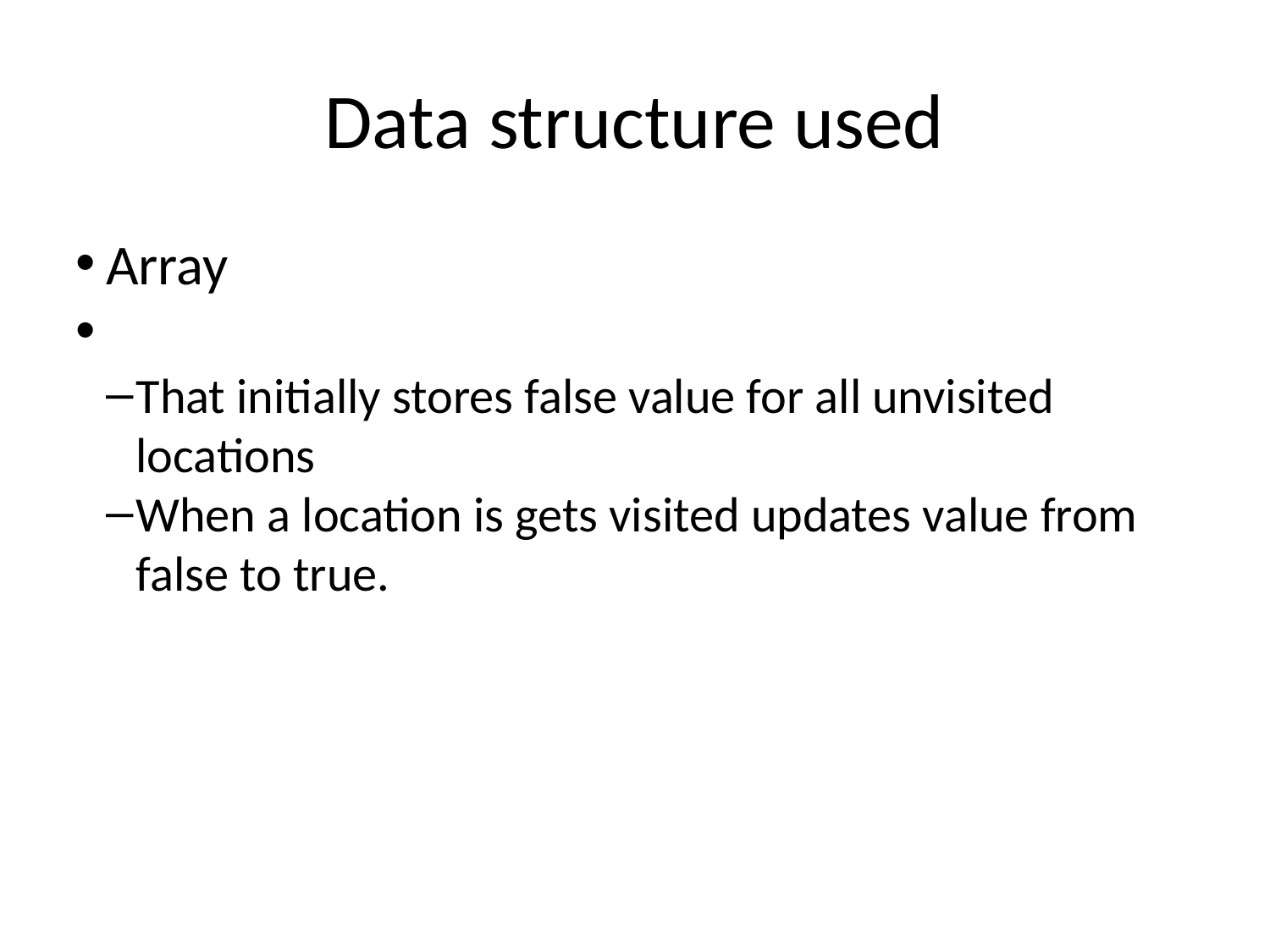

Data structure used
Array

That initially stores false value for all unvisited locations
When a location is gets visited updates value from false to true.